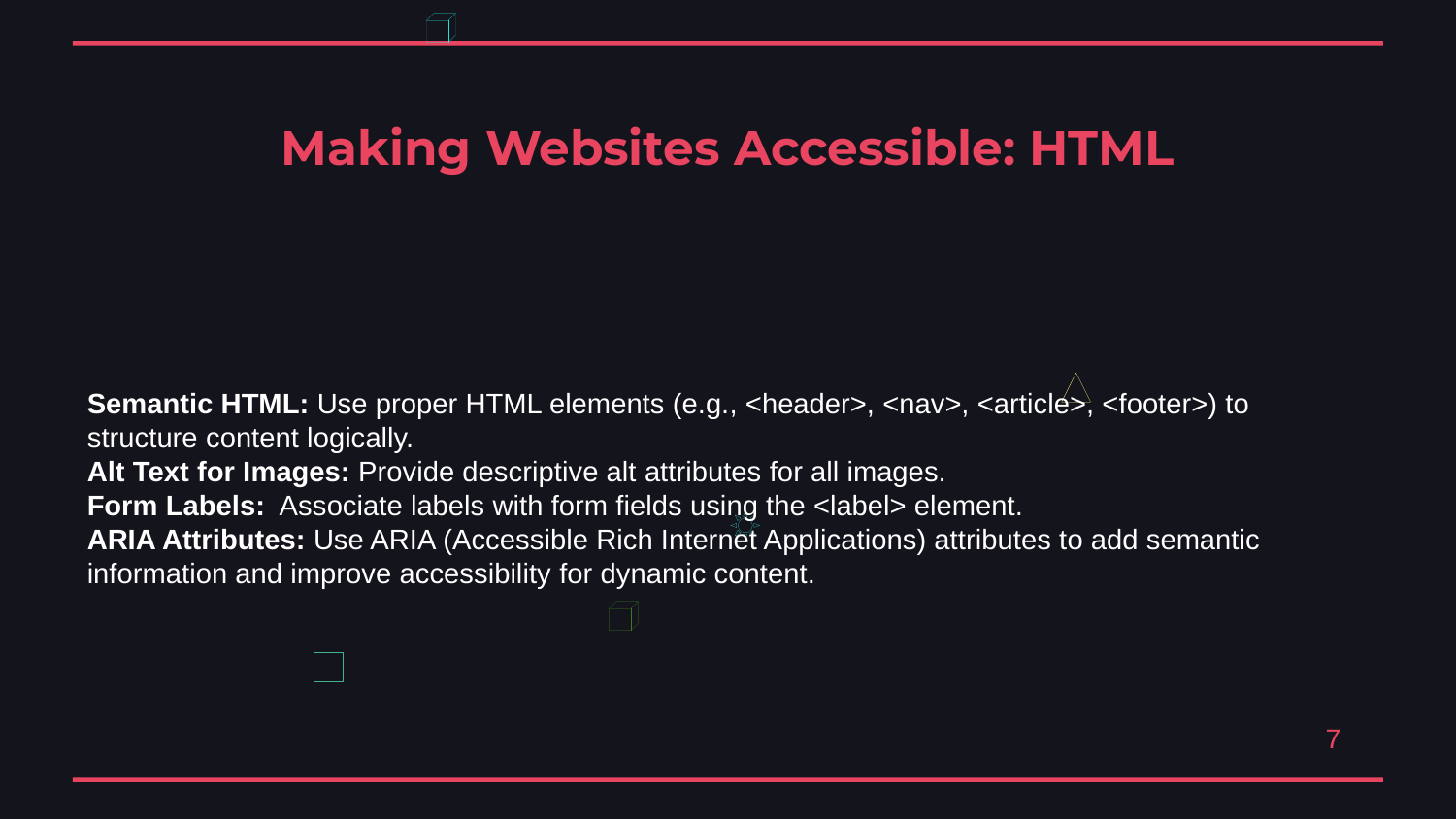

Making Websites Accessible: HTML

Semantic HTML: Use proper HTML elements (e.g., <header>, <nav>, <article>, <footer>) to structure content logically.
Alt Text for Images: Provide descriptive alt attributes for all images.
Form Labels:  Associate labels with form fields using the <label> element.
ARIA Attributes: Use ARIA (Accessible Rich Internet Applications) attributes to add semantic information and improve accessibility for dynamic content.

7